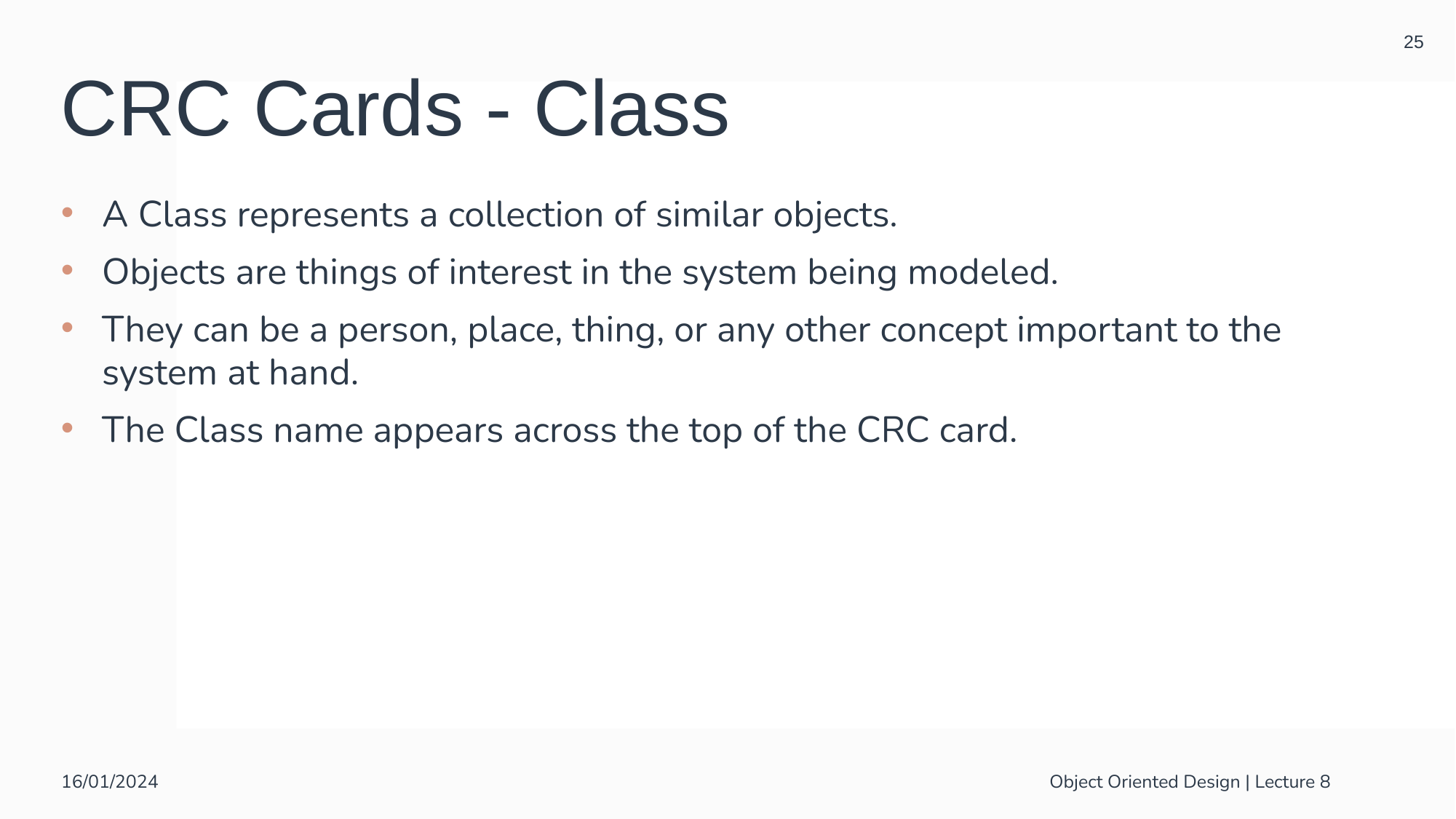

25
# CRC Cards - Class
A Class represents a collection of similar objects.
Objects are things of interest in the system being modeled.
They can be a person, place, thing, or any other concept important to the system at hand.
The Class name appears across the top of the CRC card.

16/01/2024
Object Oriented Design | Lecture 8